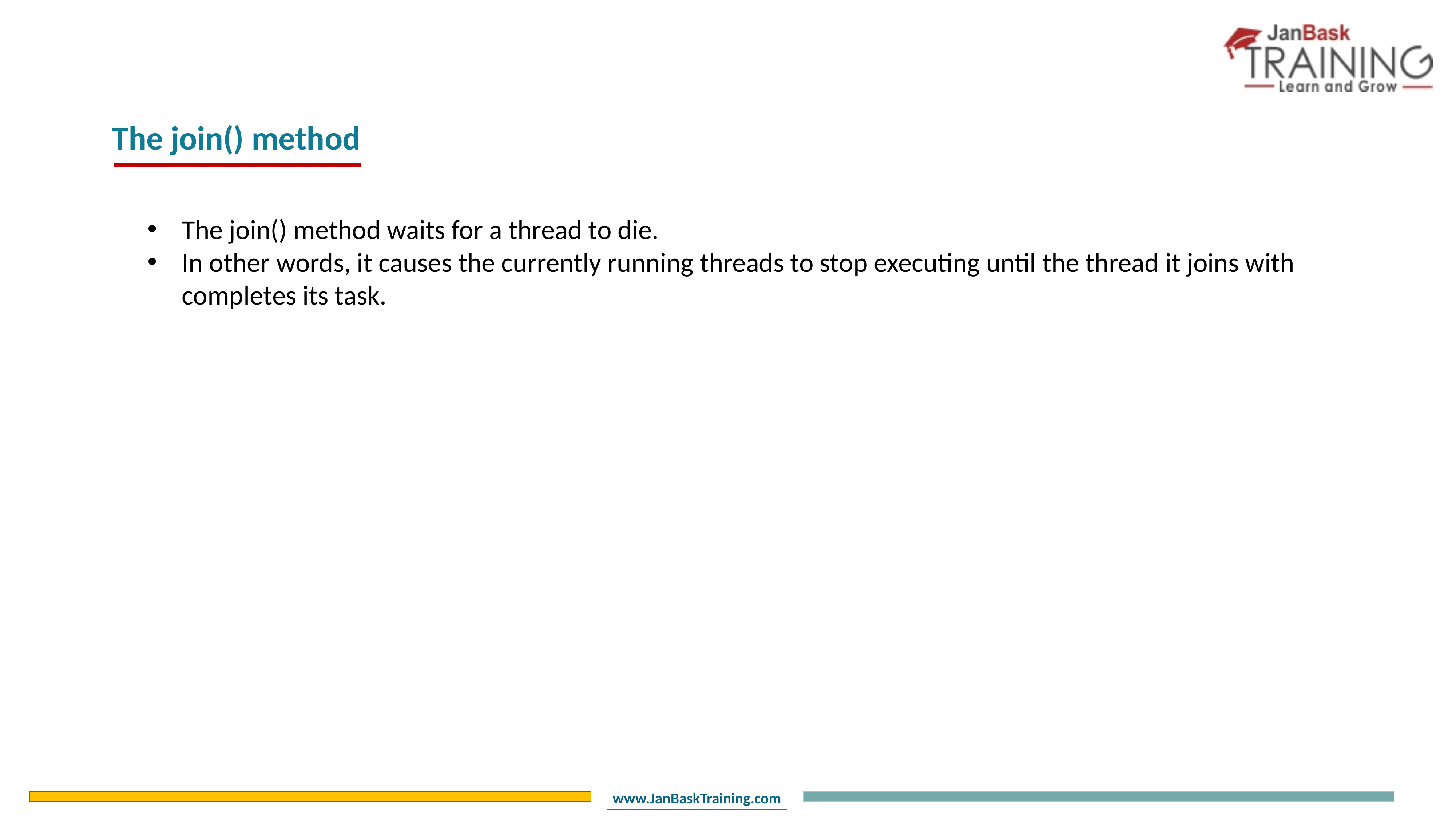

The join() method

The join() method waits for a thread to die.
In other words, it causes the currently running threads to stop executing until the thread it joins with completes its task.